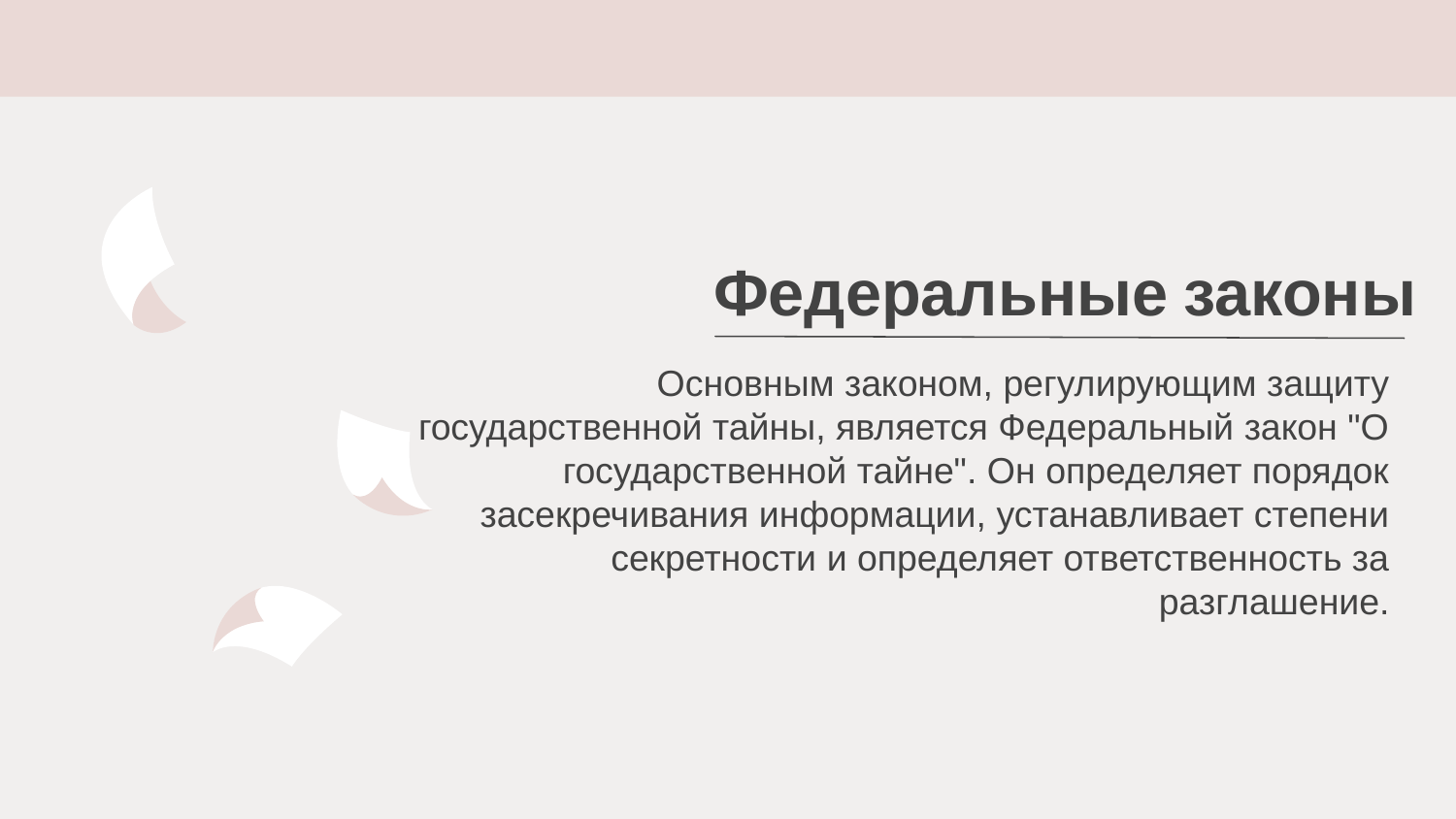

# Федеральные законы

Основным законом, регулирующим защиту государственной тайны, является Федеральный закон "О государственной тайне". Он определяет порядок засекречивания информации, устанавливает степени секретности и определяет ответственность за разглашение.